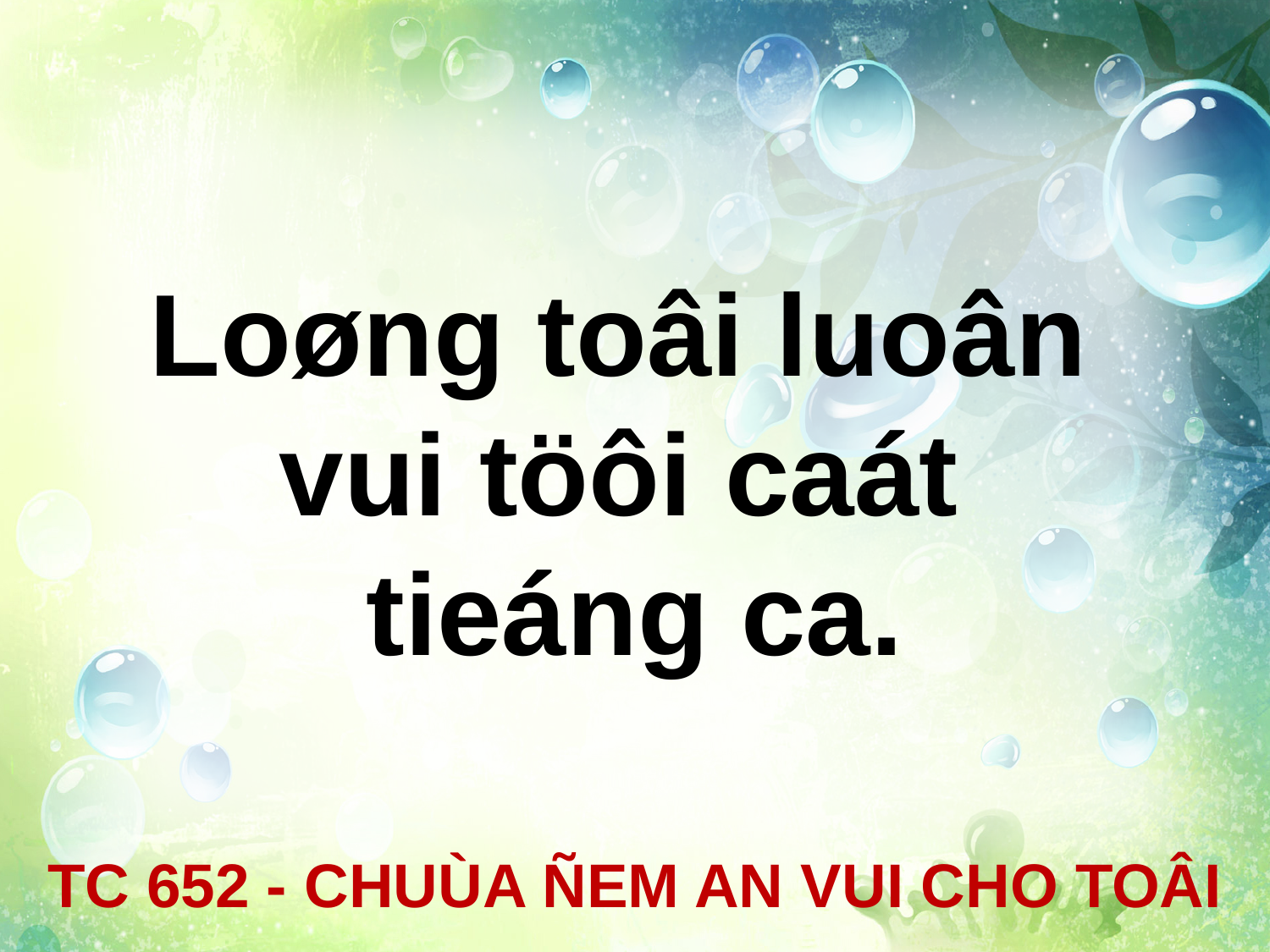

Loøng toâi luoân
vui töôi caát
tieáng ca.
TC 652 - CHUÙA ÑEM AN VUI CHO TOÂI